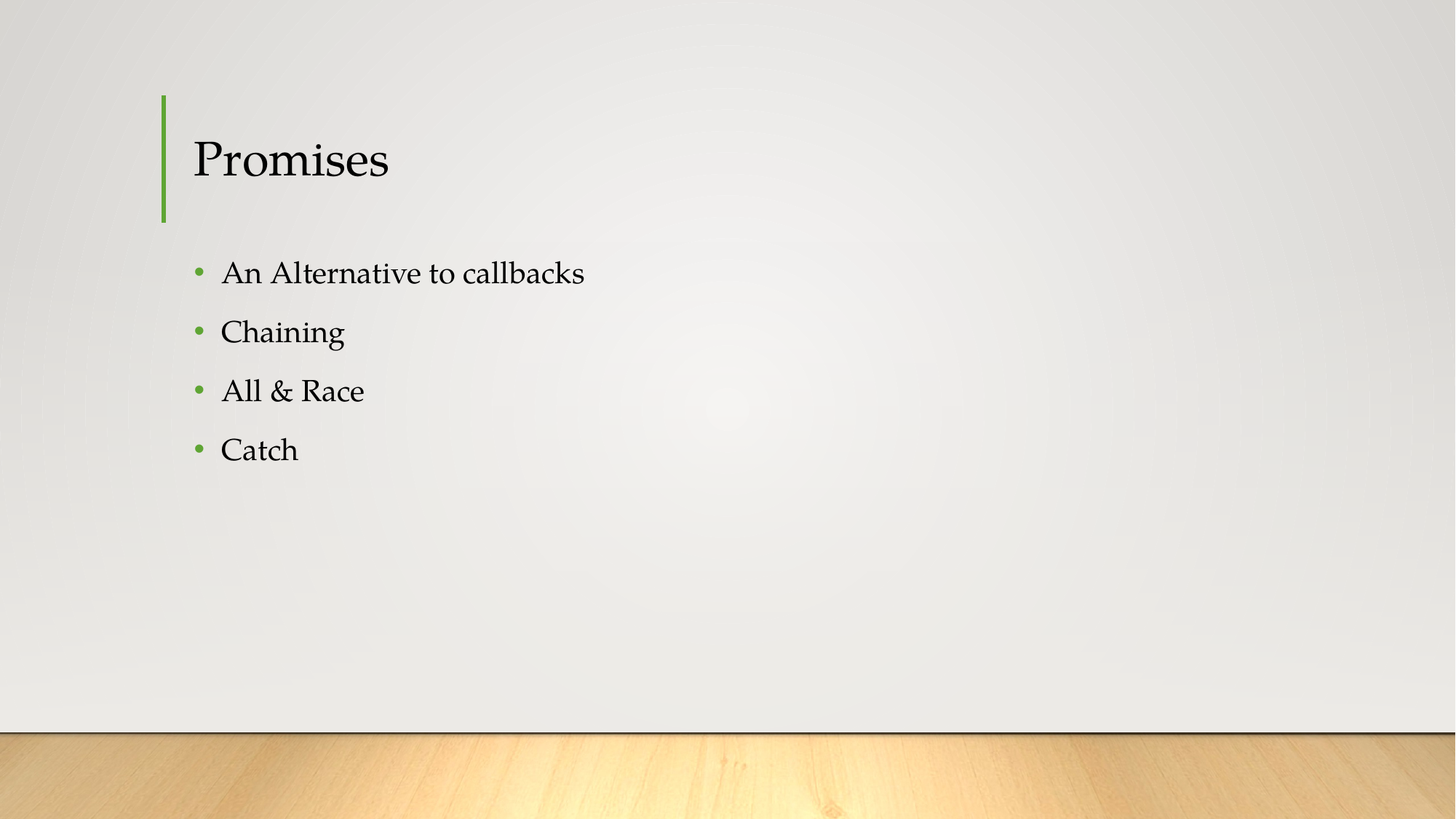

# Promises
An Alternative to callbacks
Chaining
All & Race
Catch